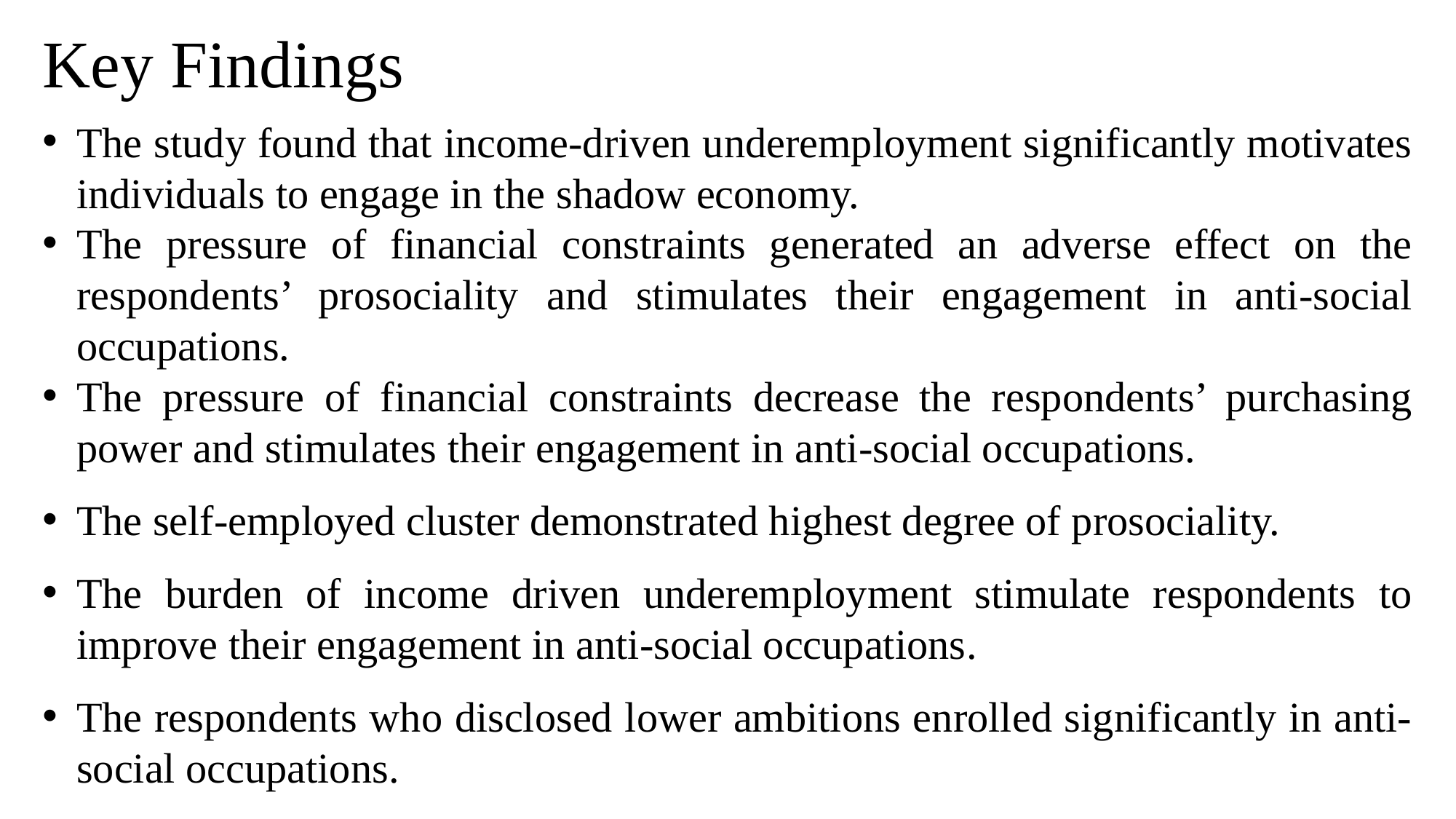

# Key Findings
The study found that income-driven underemployment significantly motivates individuals to engage in the shadow economy.
The pressure of financial constraints generated an adverse effect on the respondents’ prosociality and stimulates their engagement in anti-social occupations.
The pressure of financial constraints decrease the respondents’ purchasing power and stimulates their engagement in anti-social occupations.

The self-employed cluster demonstrated highest degree of prosociality.

The burden of income driven underemployment stimulate respondents to improve their engagement in anti-social occupations.

The respondents who disclosed lower ambitions enrolled significantly in anti-social occupations.